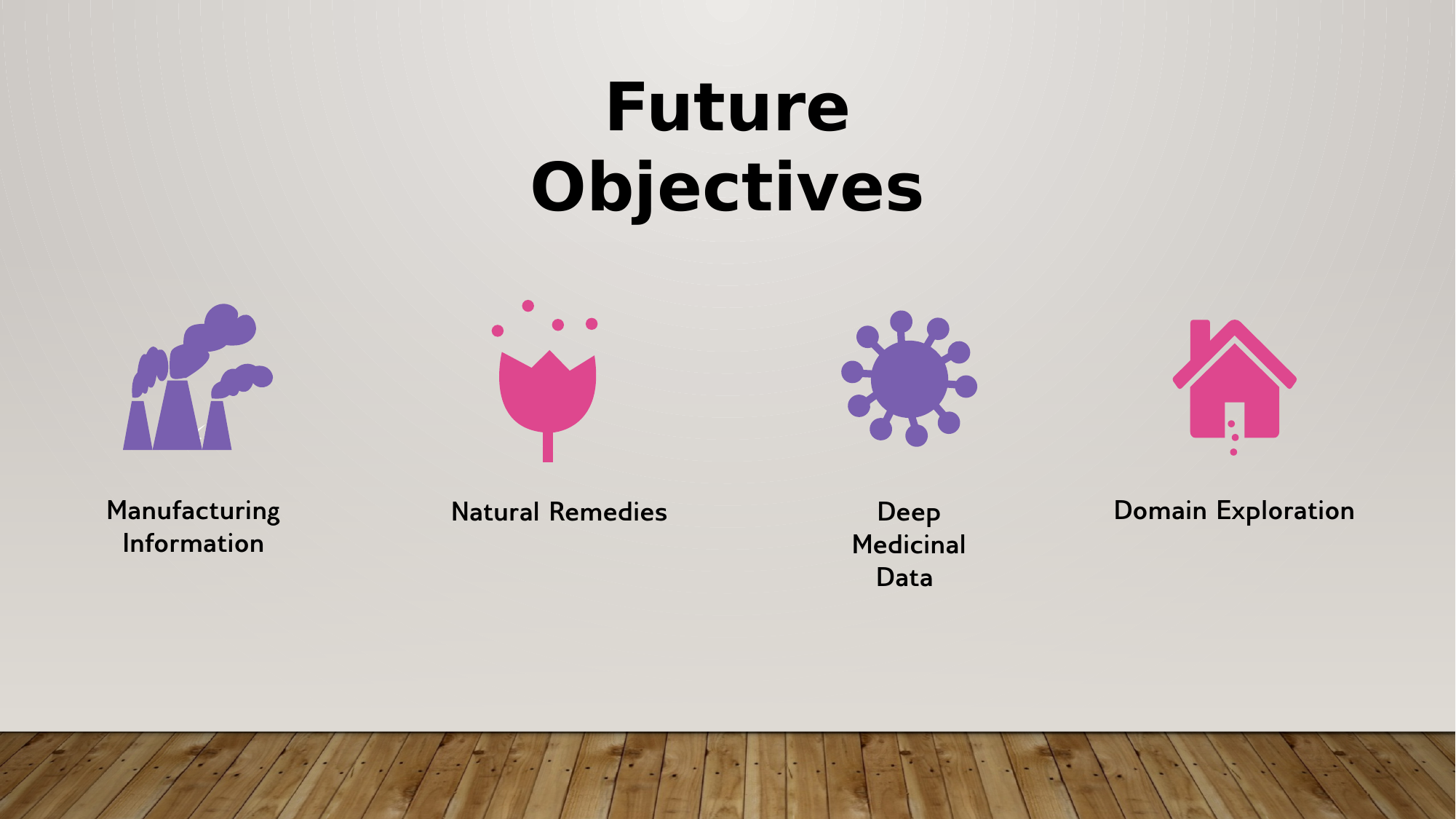

Future Objectives

Manufacturing
Information

Domain Exploration

Natural Remedies

Deep Medicinal Data